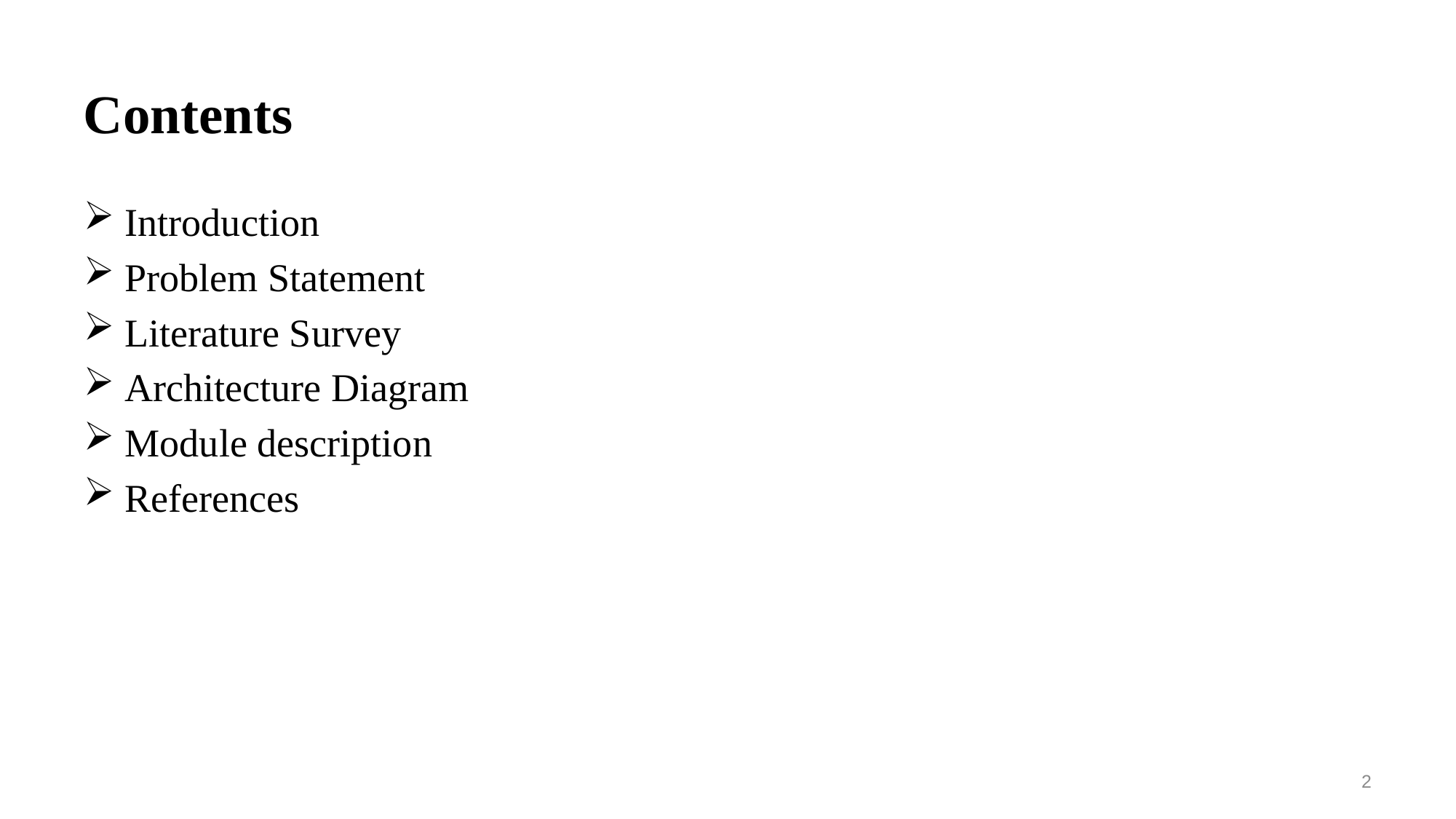

# Contents
Introduction
Problem Statement
Literature Survey
Architecture Diagram
Module description
References
2